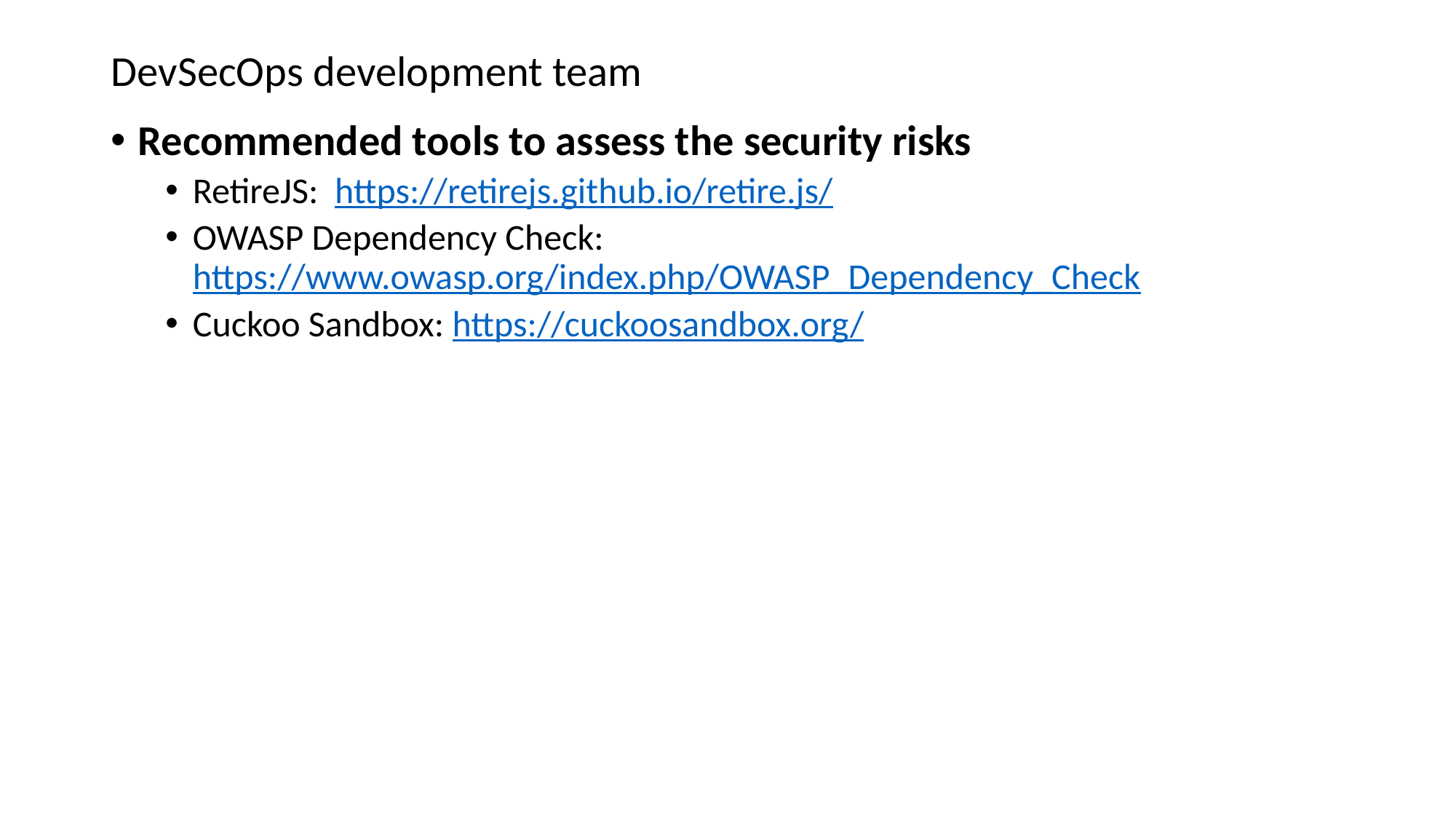

# DevSecOps development team
Recommended tools to assess the security risks
RetireJS:  https://retirejs.github.io/retire.js/
OWASP Dependency Check: https://www.owasp.org/index.php/OWASP_Dependency_Check
Cuckoo Sandbox: https://cuckoosandbox.org/